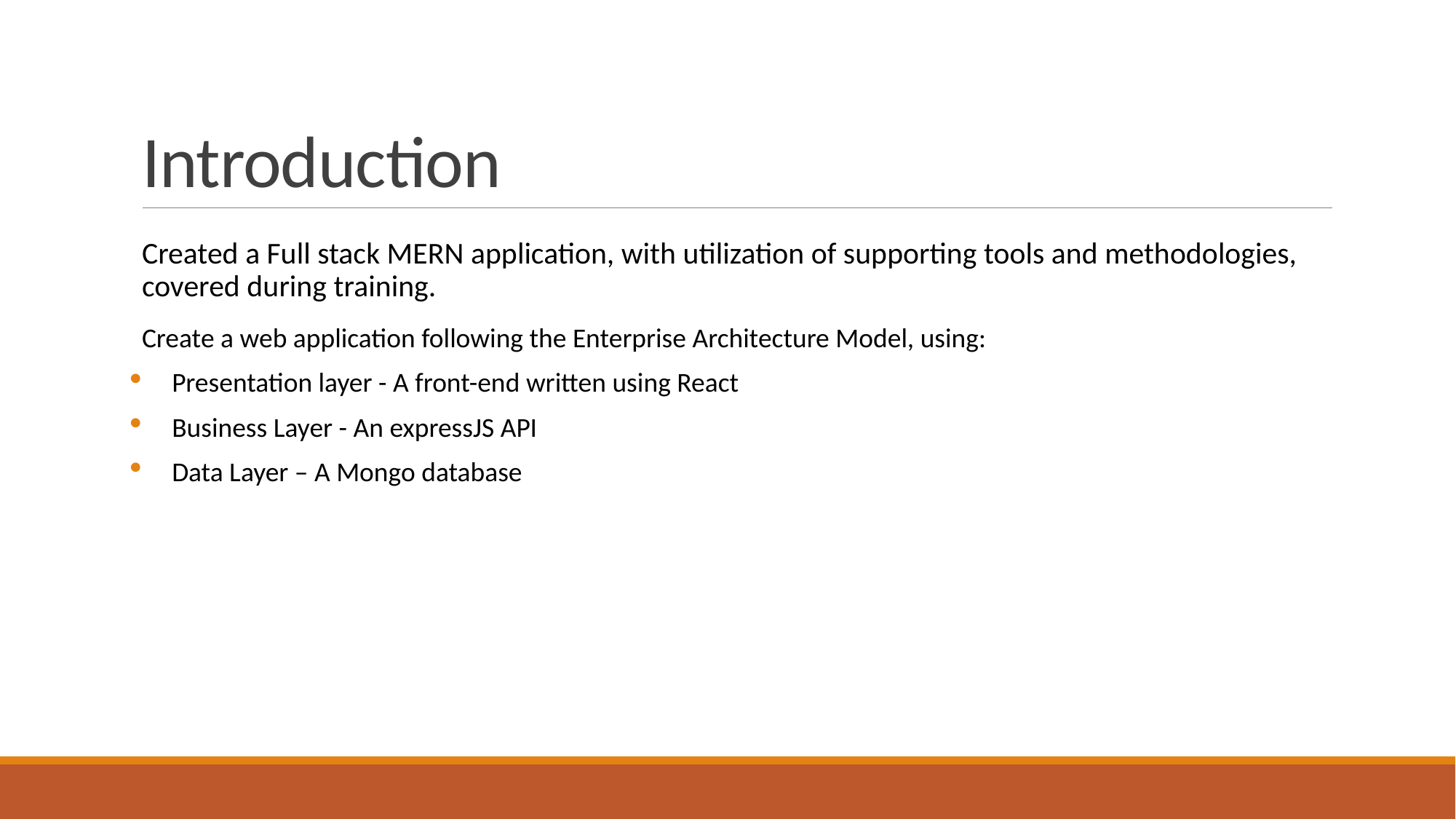

# Introduction
Created a Full stack MERN application, with utilization of supporting tools and methodologies, covered during training.
Create a web application following the Enterprise Architecture Model, using:
Presentation layer - A front-end written using React
Business Layer - An expressJS API
Data Layer – A Mongo database